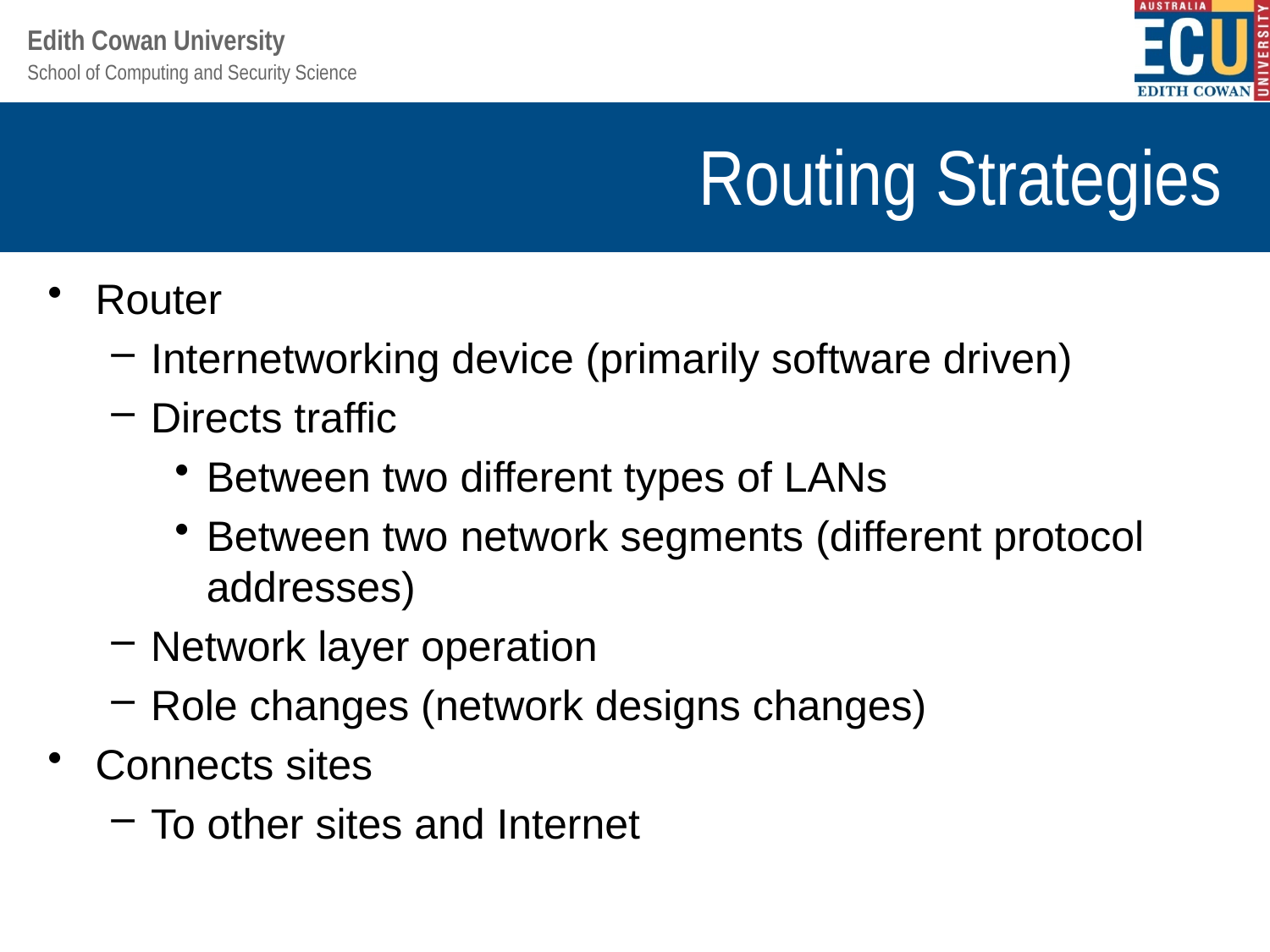

# Routing Strategies
Router
Internetworking device (primarily software driven)
Directs traffic
Between two different types of LANs
Between two network segments (different protocol addresses)
Network layer operation
Role changes (network designs changes)
Connects sites
To other sites and Internet